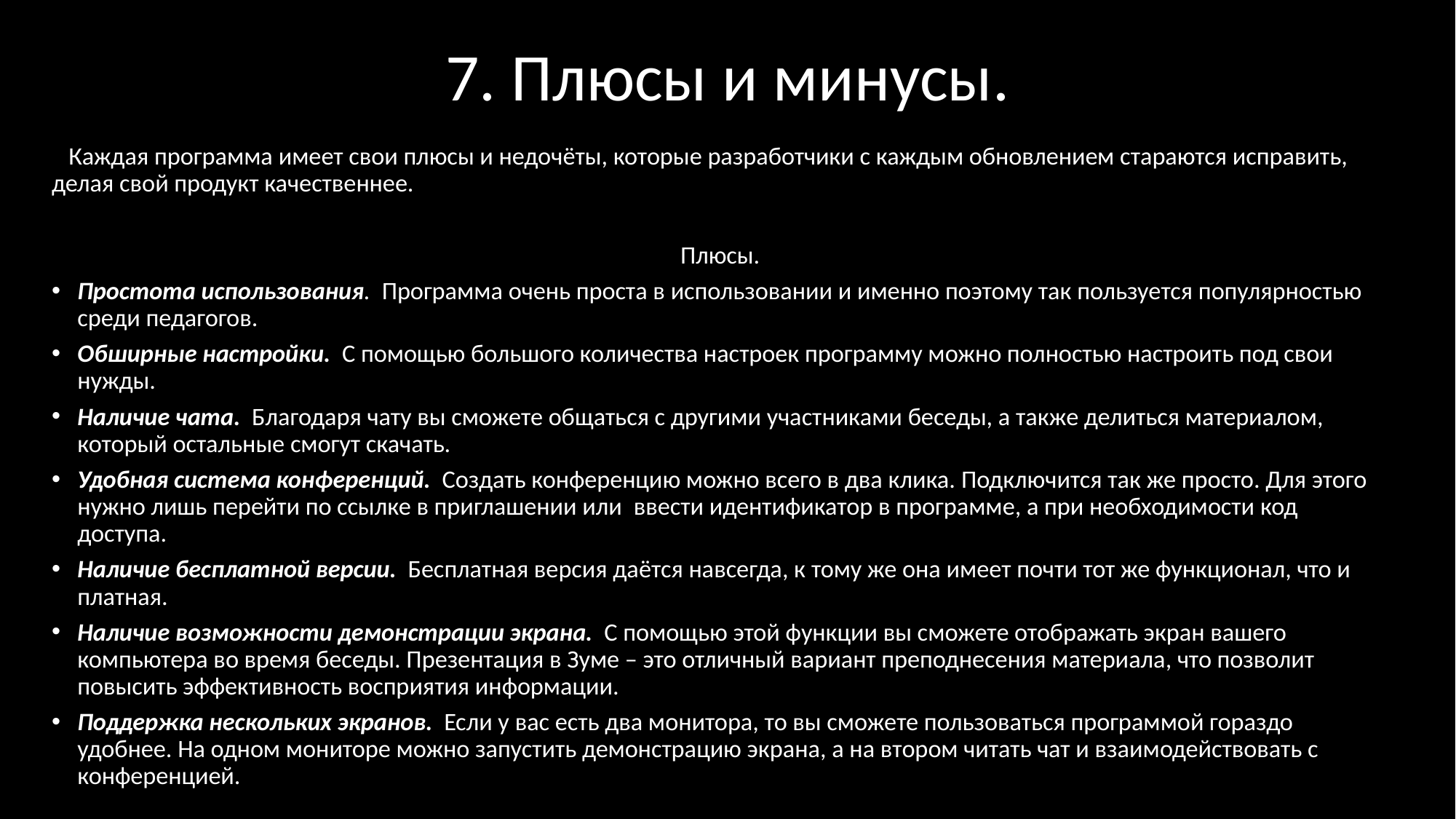

# 7. Плюсы и минусы.
   Каждая программа имеет свои плюсы и недочёты, которые разработчики с каждым обновлением стараются исправить, делая свой продукт качественнее.

Плюсы.
Простота использования.  Программа очень проста в использовании и именно поэтому так пользуется популярностью среди педагогов.
Обширные настройки.  С помощью большого количества настроек программу можно полностью настроить под свои нужды.
Наличие чата.  Благодаря чату вы сможете общаться с другими участниками беседы, а также делиться материалом, который остальные смогут скачать.
Удобная система конференций.  Создать конференцию можно всего в два клика. Подключится так же просто. Для этого нужно лишь перейти по ссылке в приглашении или  ввести идентификатор в программе, а при необходимости код доступа.
Наличие бесплатной версии.  Бесплатная версия даётся навсегда, к тому же она имеет почти тот же функционал, что и платная.
Наличие возможности демонстрации экрана.  С помощью этой функции вы сможете отображать экран вашего компьютера во время беседы. Презентация в Зуме – это отличный вариант преподнесения материала, что позволит повысить эффективность восприятия информации.
Поддержка нескольких экранов.  Если у вас есть два монитора, то вы сможете пользоваться программой гораздо удобнее. На одном мониторе можно запустить демонстрацию экрана, а на втором читать чат и взаимодействовать с конференцией.